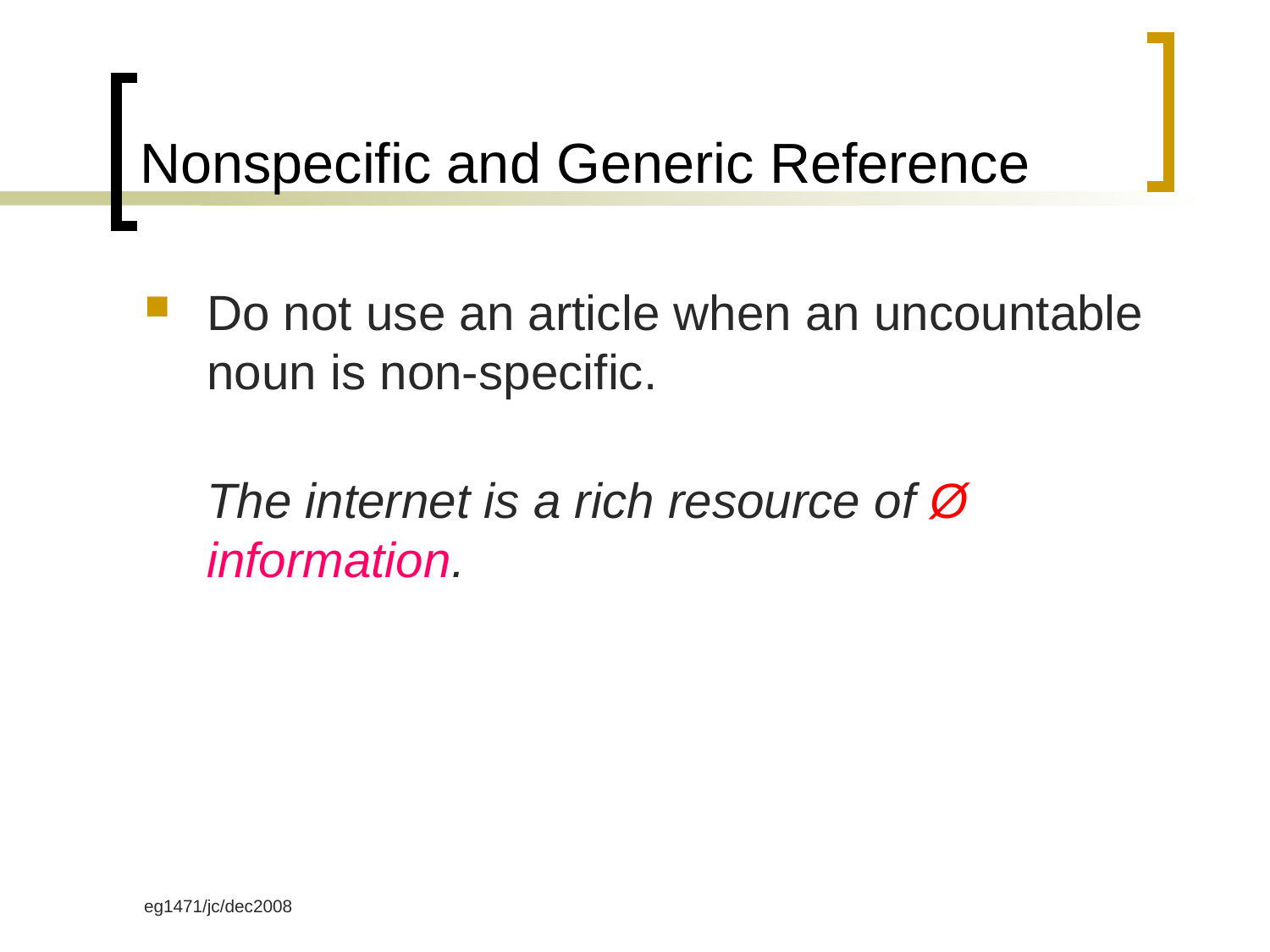

# Nonspecific and Generic Reference
Do not use an article when an uncountable noun is non-specific.
The internet is a rich resource of Ø information.
eg1471/jc/dec2008